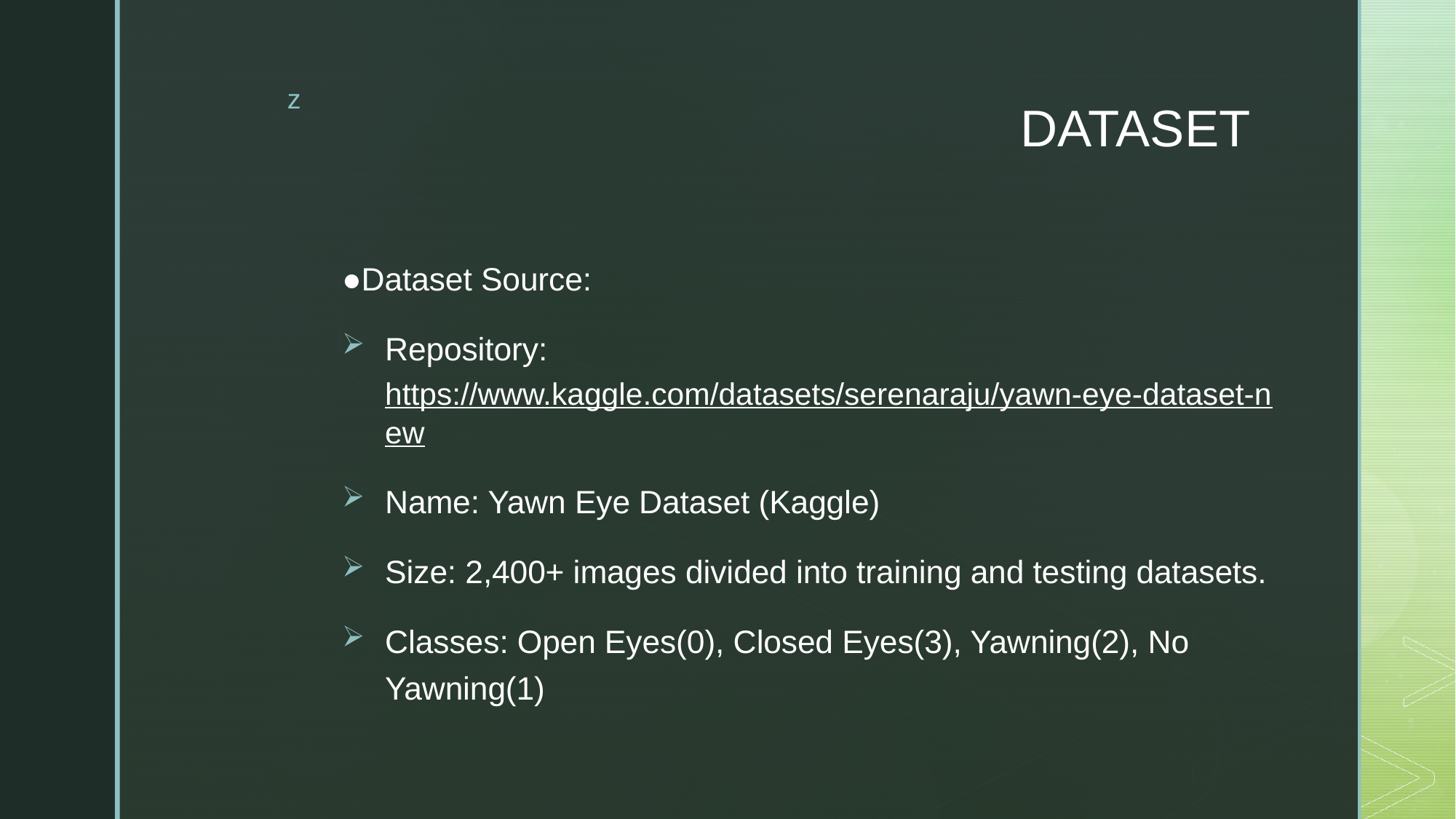

# DATASET
●Dataset Source:
Repository: https://www.kaggle.com/datasets/serenaraju/yawn-eye-dataset-new
Name: Yawn Eye Dataset (Kaggle)
Size: 2,400+ images divided into training and testing datasets.
Classes: Open Eyes(0), Closed Eyes(3), Yawning(2), No Yawning(1)